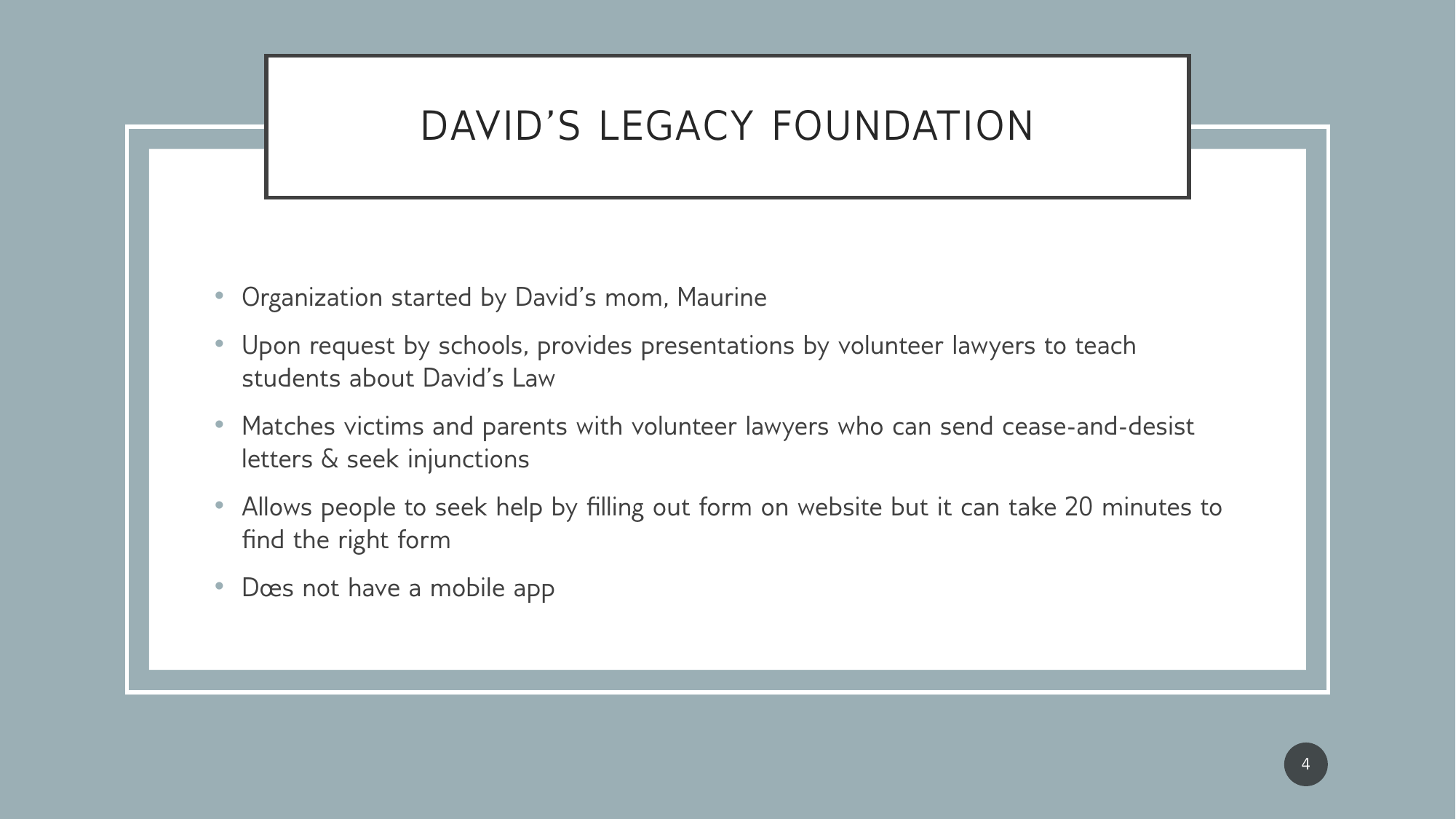

# David’s Legacy foundation

Organization started by David’s mom, Maurine
Upon request by schools, provides presentations by volunteer lawyers to teach students about David’s Law
Matches victims and parents with volunteer lawyers who can send cease-and-desist letters & seek injunctions
Allows people to seek help by filling out form on website but it can take 20 minutes to find the right form
Does not have a mobile app
4